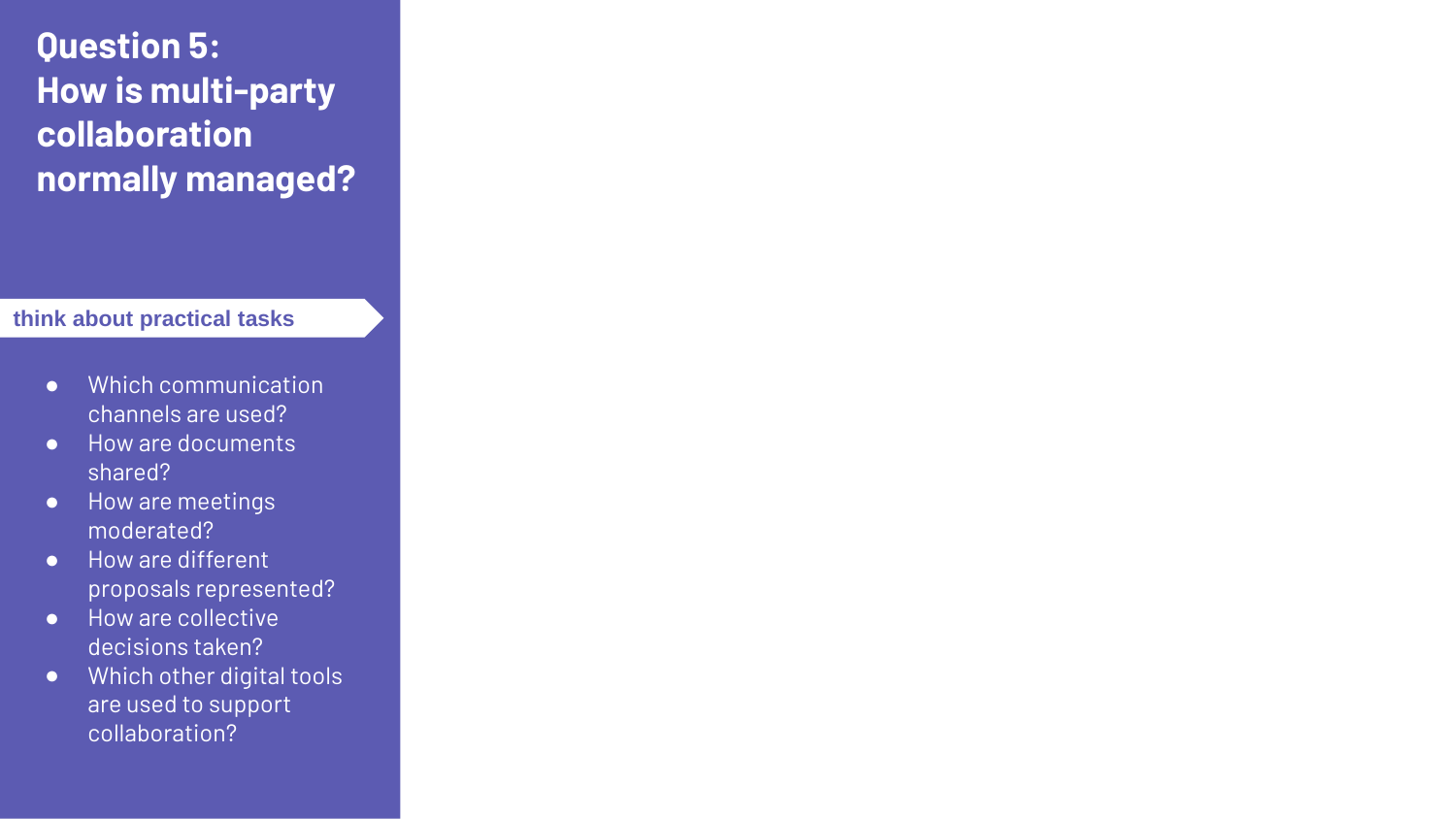

Question 5:
How is multi-party collaboration normally managed?

think about practical tasks
Which communication channels are used?
How are documents shared?
How are meetings moderated?
How are different proposals represented?
How are collective decisions taken?
Which other digital tools are used to support collaboration?